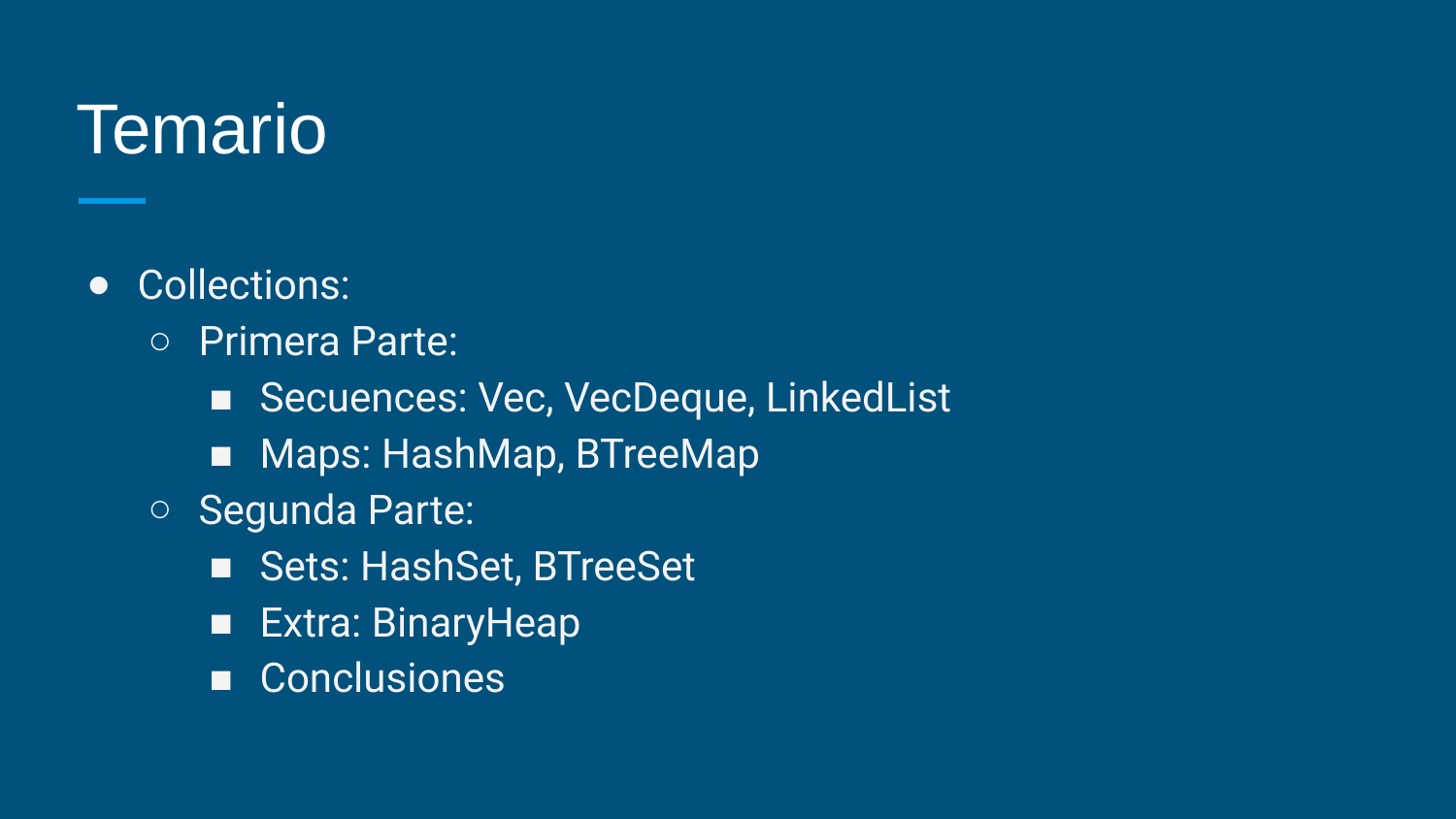

# Temario
Collections:
Primera Parte:
Secuences: Vec, VecDeque, LinkedList
Maps: HashMap, BTreeMap
Segunda Parte:
Sets: HashSet, BTreeSet
Extra: BinaryHeap
Conclusiones